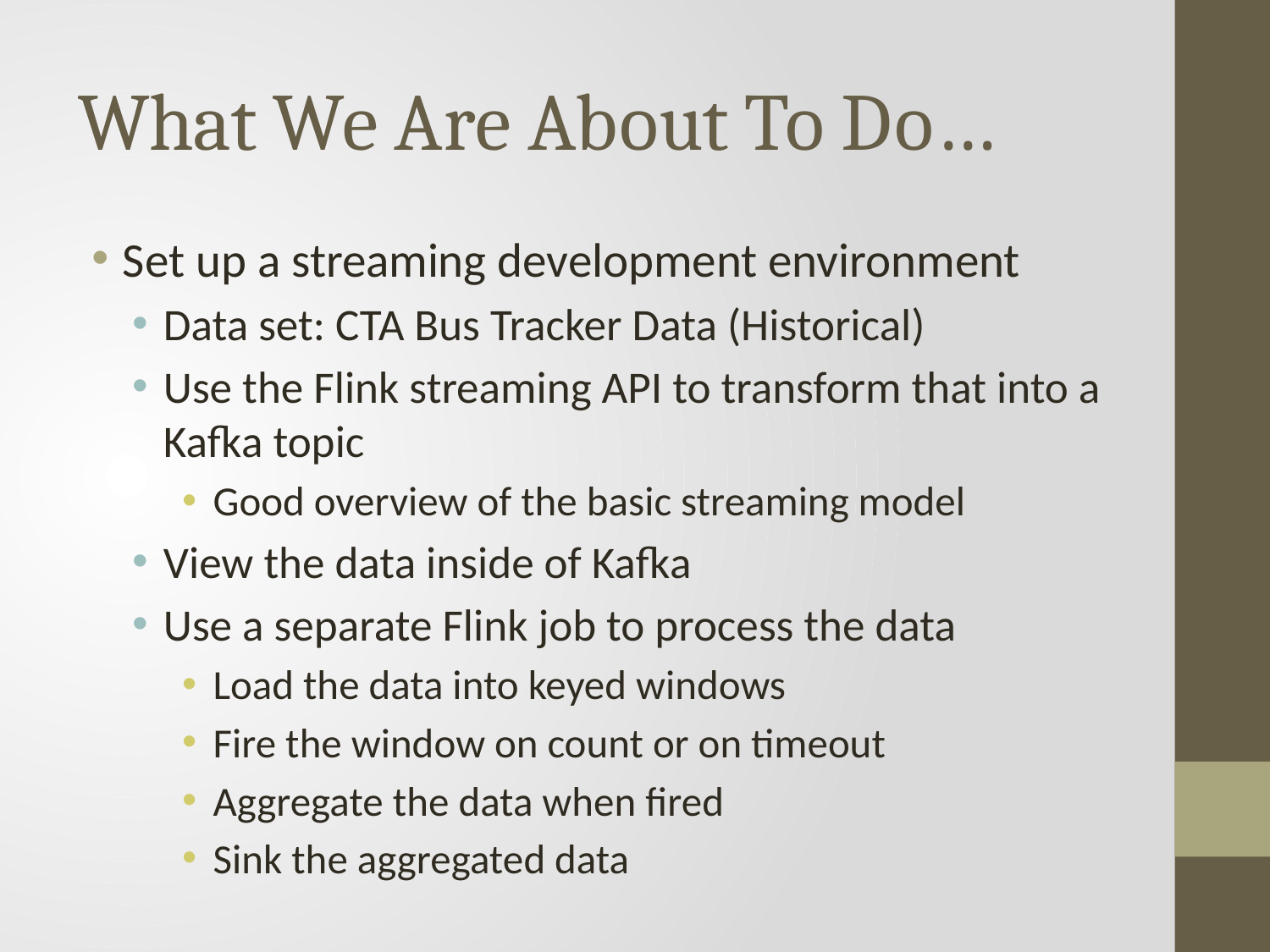

# What We Are About To Do…
Set up a streaming development environment
Data set: CTA Bus Tracker Data (Historical)
Use the Flink streaming API to transform that into a Kafka topic
Good overview of the basic streaming model
View the data inside of Kafka
Use a separate Flink job to process the data
Load the data into keyed windows
Fire the window on count or on timeout
Aggregate the data when fired
Sink the aggregated data